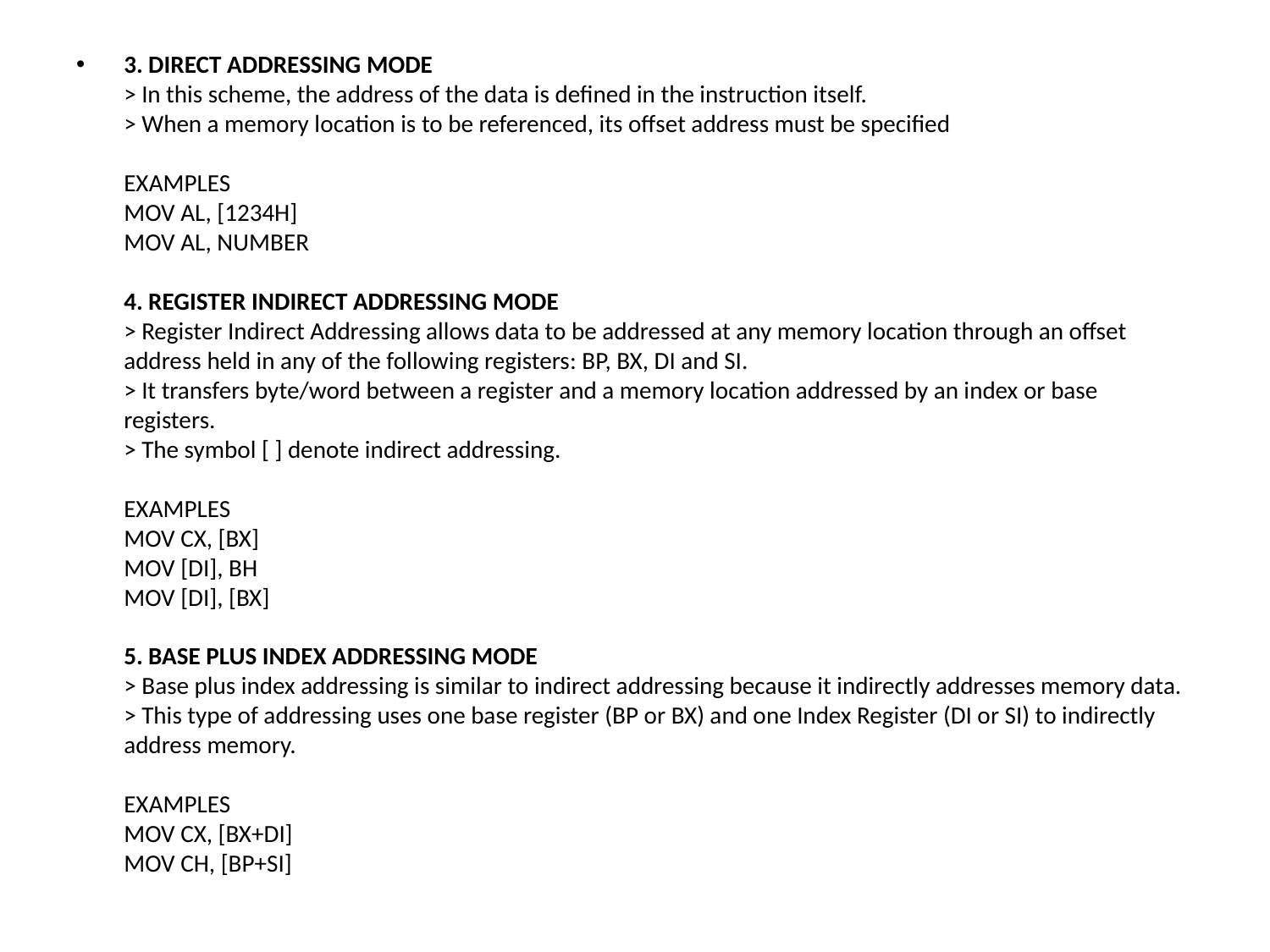

#
3. DIRECT ADDRESSING MODE
> In this scheme, the address of the data is defined in the instruction itself.
> When a memory location is to be referenced, its offset address must be specified
EXAMPLES
MOV AL, [1234H]
MOV AL, NUMBER
4. REGISTER INDIRECT ADDRESSING MODE
> Register Indirect Addressing allows data to be addressed at any memory location through an offset address held in any of the following registers: BP, BX, DI and SI.
> It transfers byte/word between a register and a memory location addressed by an index or base registers.
> The symbol [ ] denote indirect addressing.
EXAMPLES
MOV CX, [BX]
MOV [DI], BH
MOV [DI], [BX]
5. BASE PLUS INDEX ADDRESSING MODE
> Base plus index addressing is similar to indirect addressing because it indirectly addresses memory data.
> This type of addressing uses one base register (BP or BX) and one Index Register (DI or SI) to indirectly address memory.
EXAMPLES
MOV CX, [BX+DI]
MOV CH, [BP+SI]